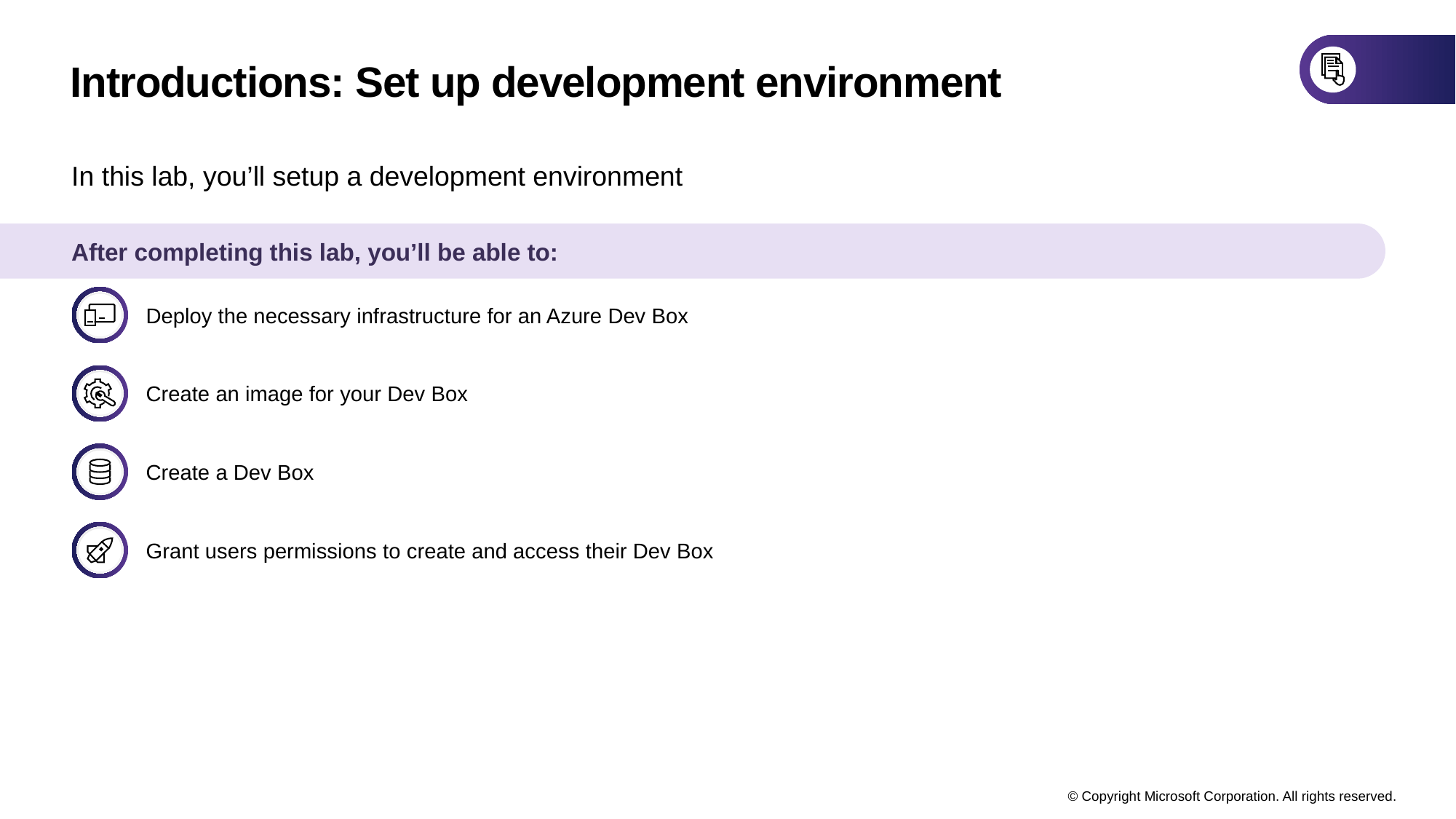

# Introductions: Set up development environment
In this lab, you’ll setup a development environment
After completing this lab, you’ll be able to:

Deploy the necessary infrastructure for an Azure Dev Box

Create an image for your Dev Box

Create a Dev Box

Grant users permissions to create and access their Dev Box